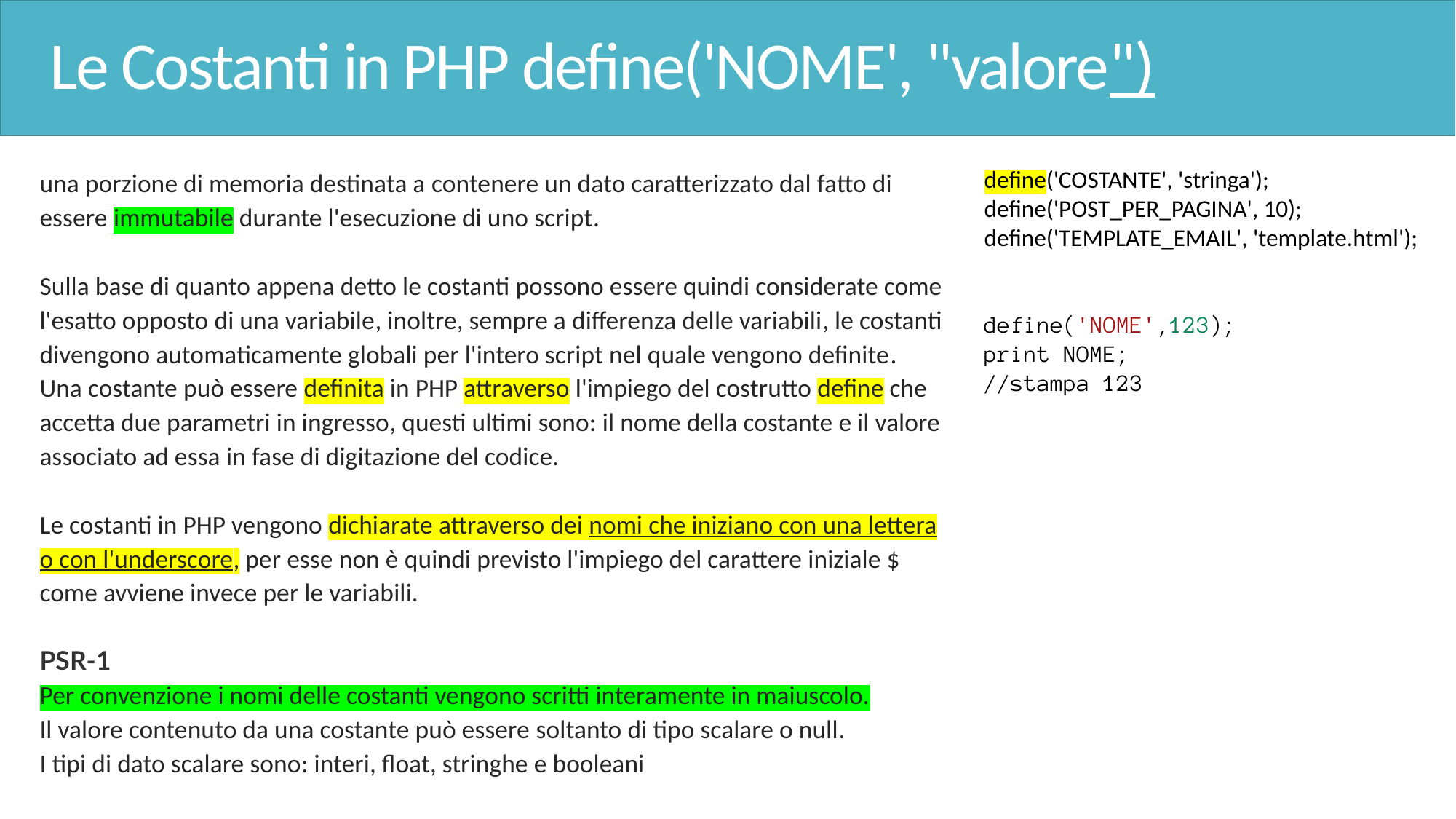

# Le Costanti in PHP define('NOME', "valore")
una porzione di memoria destinata a contenere un dato caratterizzato dal fatto di essere immutabile durante l'esecuzione di uno script.
Sulla base di quanto appena detto le costanti possono essere quindi considerate come l'esatto opposto di una variabile, inoltre, sempre a differenza delle variabili, le costanti divengono automaticamente globali per l'intero script nel quale vengono definite.
Una costante può essere definita in PHP attraverso l'impiego del costrutto define che accetta due parametri in ingresso, questi ultimi sono: il nome della costante e il valore associato ad essa in fase di digitazione del codice.
Le costanti in PHP vengono dichiarate attraverso dei nomi che iniziano con una lettera o con l'underscore, per esse non è quindi previsto l'impiego del carattere iniziale $ come avviene invece per le variabili.
PSR-1
Per convenzione i nomi delle costanti vengono scritti interamente in maiuscolo.
Il valore contenuto da una costante può essere soltanto di tipo scalare o null.
I tipi di dato scalare sono: interi, float, stringhe e booleani
define('COSTANTE', 'stringa');
define('POST_PER_PAGINA', 10);
define('TEMPLATE_EMAIL', 'template.html');

define('NOME',123);
print NOME;
//stampa 123